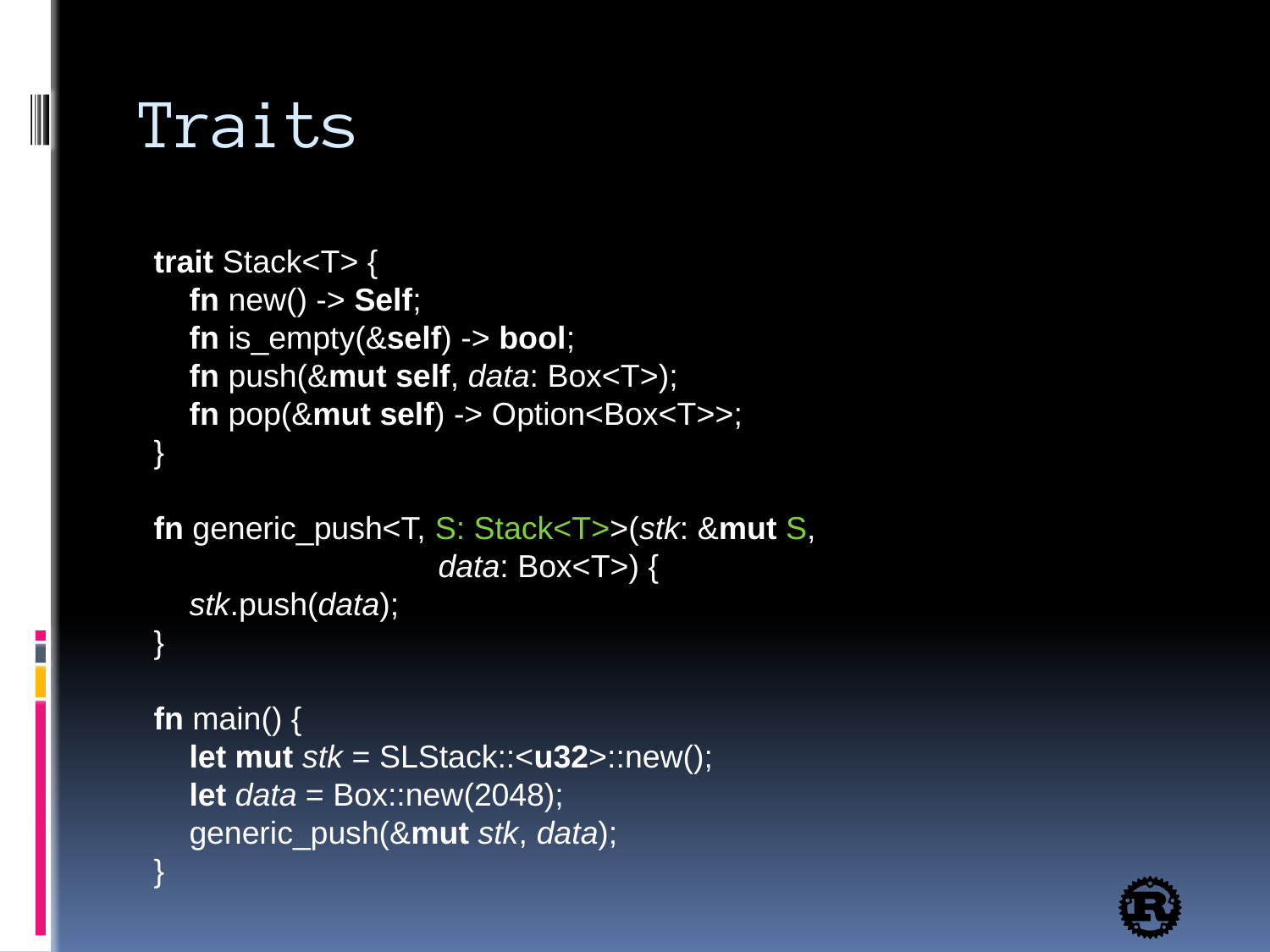

# Traits
trait Stack<T> {
    fn new() -> Self;
    fn is_empty(&self) -> bool;
    fn push(&mut self, data: Box<T>);
    fn pop(&mut self) -> Option<Box<T>>;
}

fn generic_push<T, S: Stack<T>>(stk: &mut S,
                                data: Box<T>) {
    stk.push(data);
}

fn main() {
    let mut stk = SLStack::<u32>::new();
    let data = Box::new(2048);
    generic_push(&mut stk, data);
}